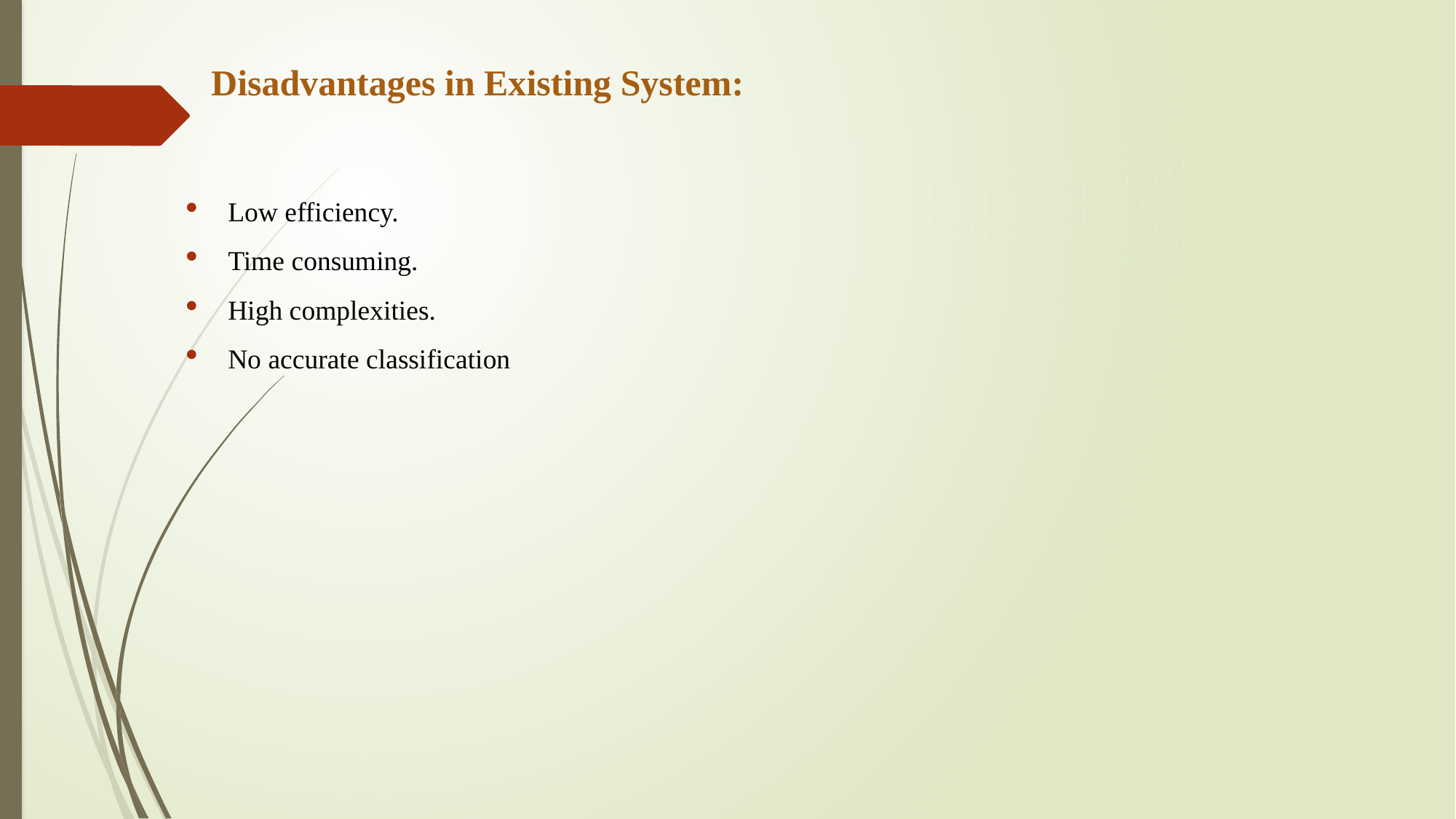

Disadvantages in Existing System:
Low efficiency.
Time consuming.
High complexities.
No accurate classification